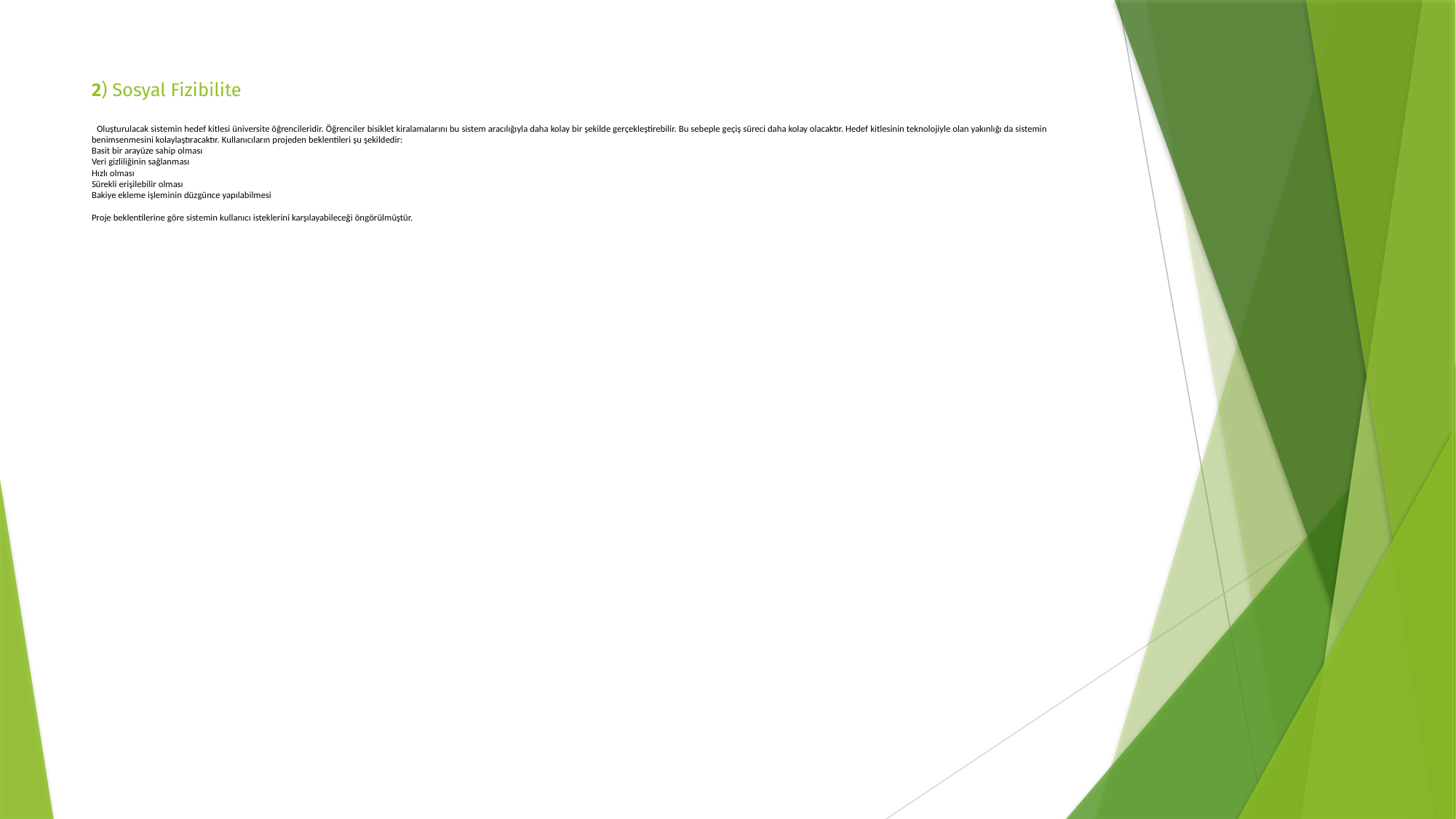

# 2) Sosyal Fizibilite Oluşturulacak sistemin hedef kitlesi üniversite öğrencileridir. Öğrenciler bisiklet kiralamalarını bu sistem aracılığıyla daha kolay bir şekilde gerçekleştirebilir. Bu sebeple geçiş süreci daha kolay olacaktır. Hedef kitlesinin teknolojiyle olan yakınlığı da sistemin benimsenmesini kolaylaştıracaktır. Kullanıcıların projeden beklentileri şu şekildedir: Basit bir arayüze sahip olması Veri gizliliğinin sağlanması Hızlı olması Sürekli erişilebilir olması Bakiye ekleme işleminin düzgünce yapılabilmesi Proje beklentilerine göre sistemin kullanıcı isteklerini karşılayabileceği öngörülmüştür.